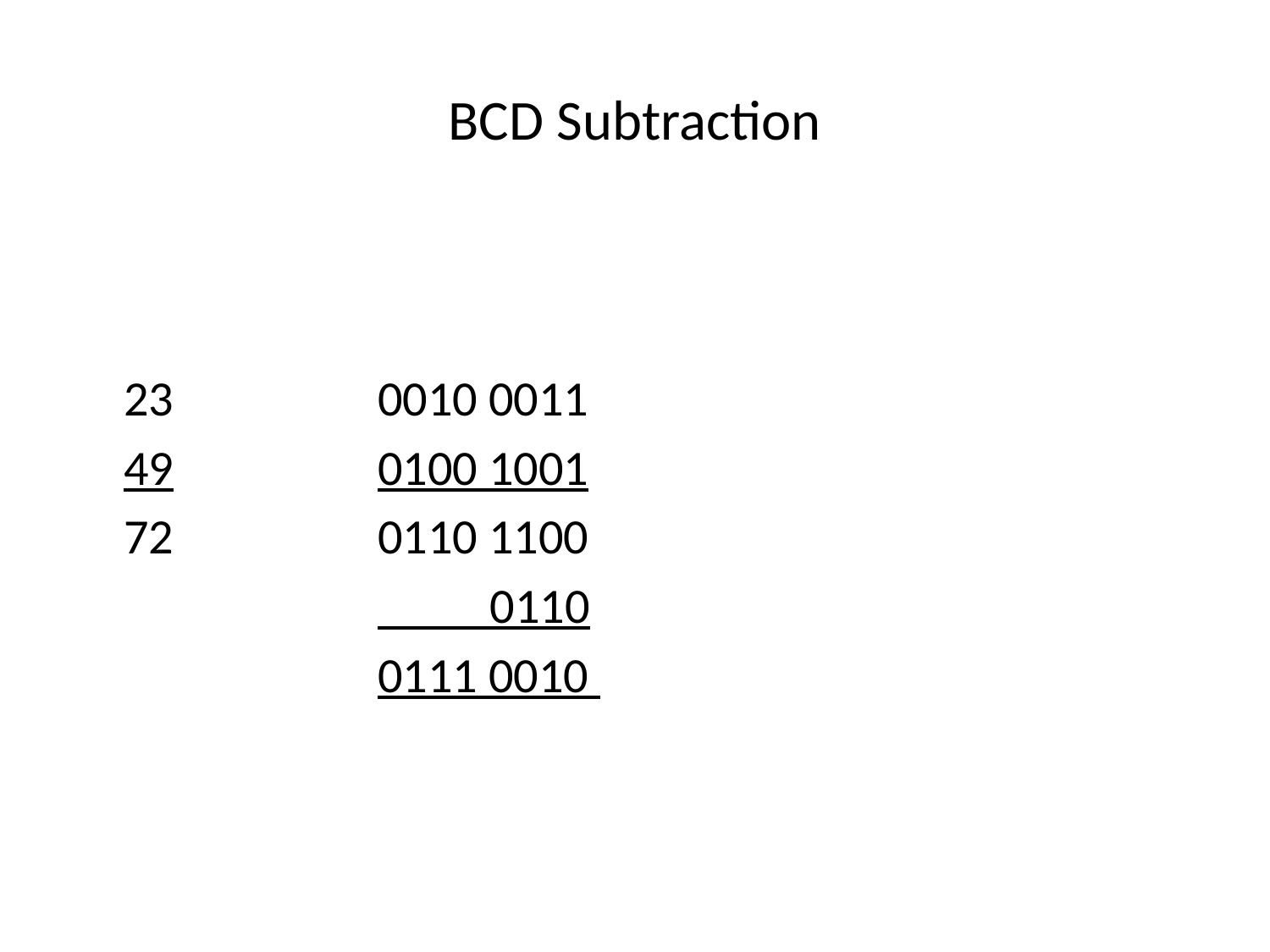

# BCD Subtraction

	23		0010 0011
	49		0100 1001
	72		0110 1100
			          0110
			0111 0010